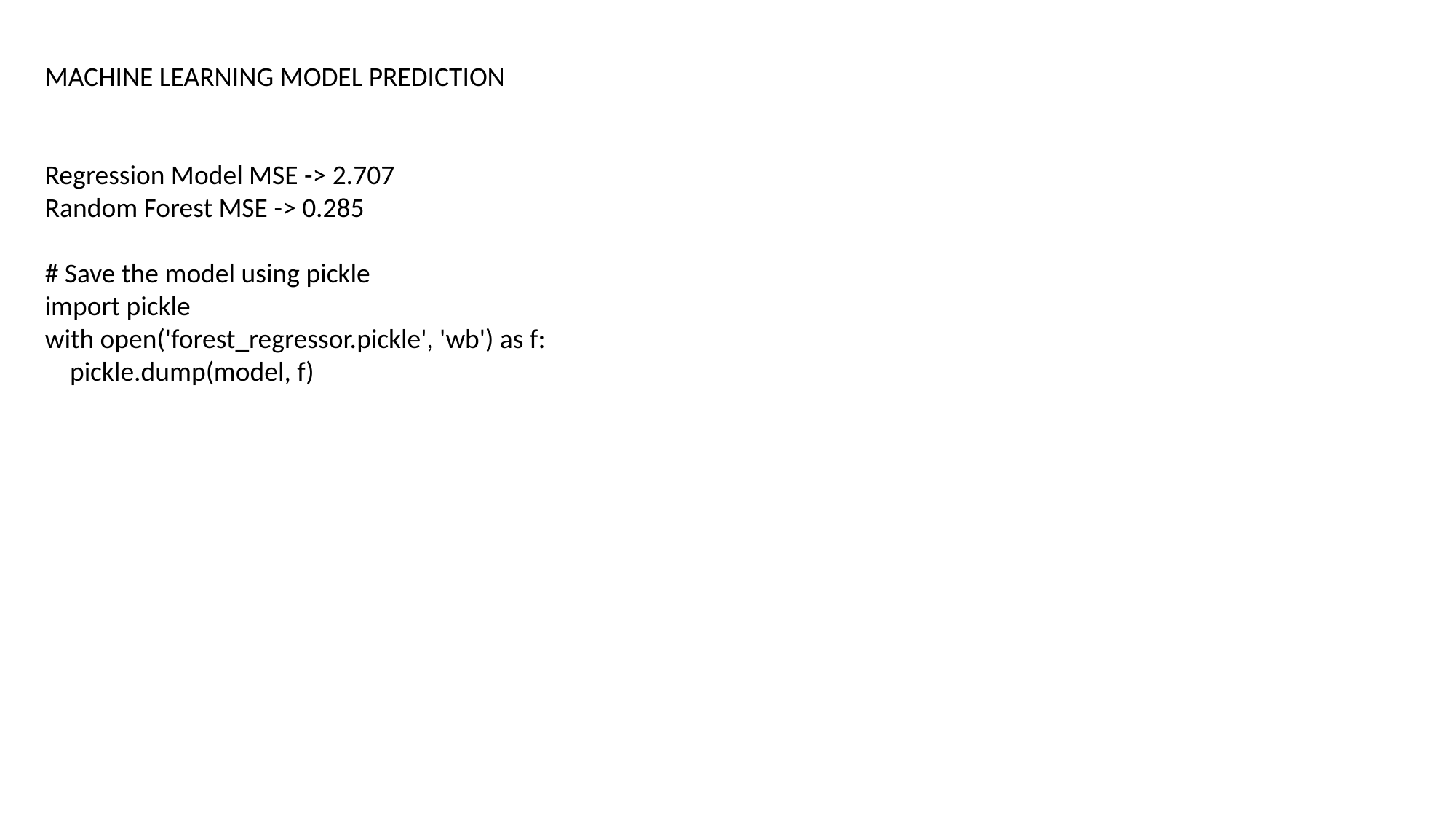

MACHINE LEARNING MODEL PREDICTION

Regression Model MSE -> 2.707
Random Forest MSE -> 0.285

# Save the model using pickle
import pickle
with open('forest_regressor.pickle', 'wb') as f:
    pickle.dump(model, f)